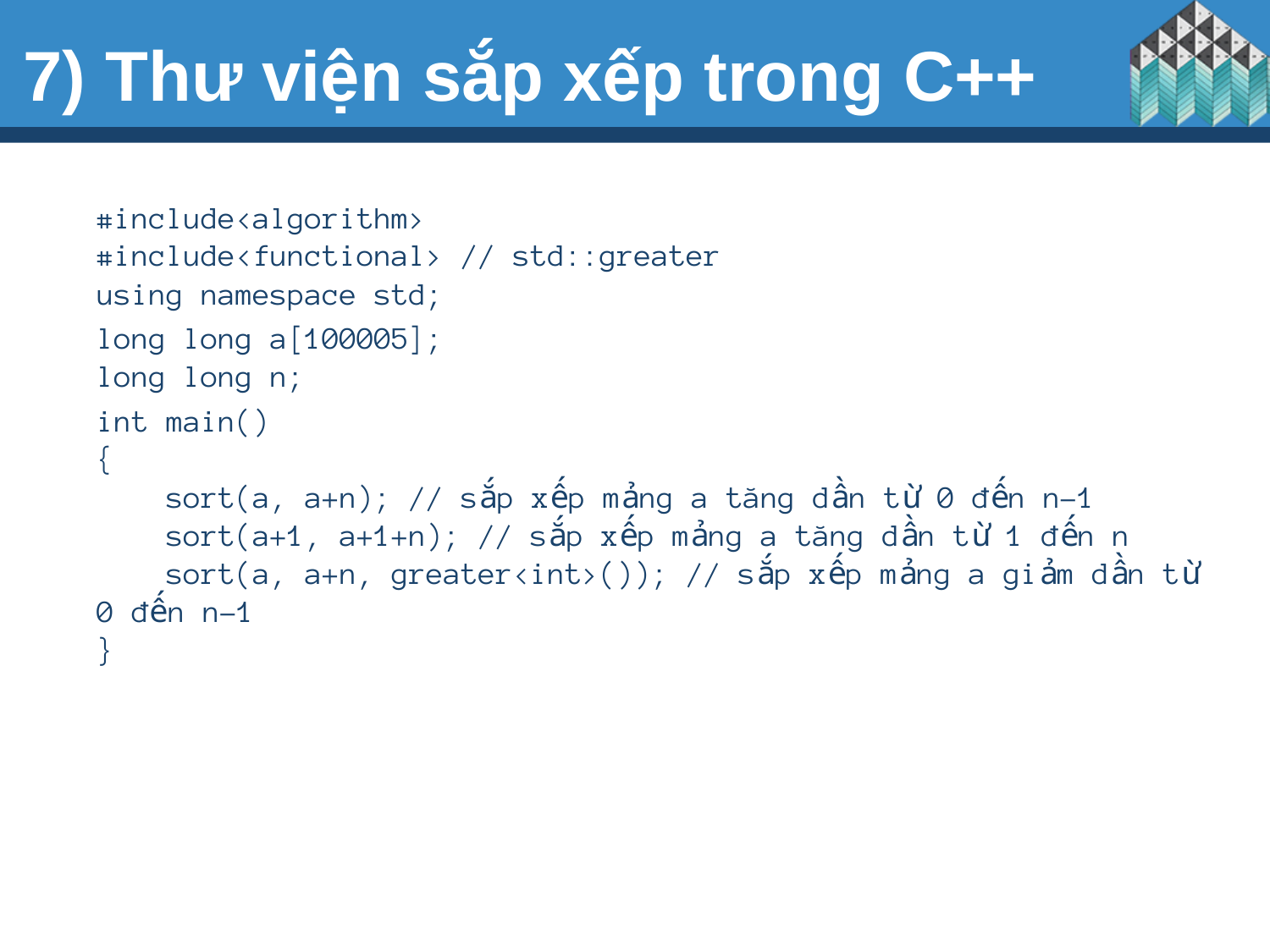

# 7) Thư viện sắp xếp trong C++
#include<algorithm>
#include<functional> // std::greater
using namespace std;
long long a[100005];
long long n;
int main()
{
    sort(a, a+n); // sắp xếp mảng a tăng dần từ 0 đến n-1
    sort(a+1, a+1+n); // sắp xếp mảng a tăng dần từ 1 đến n
    sort(a, a+n, greater<int>()); // sắp xếp mảng a giảm dần từ 0 đến n-1
}